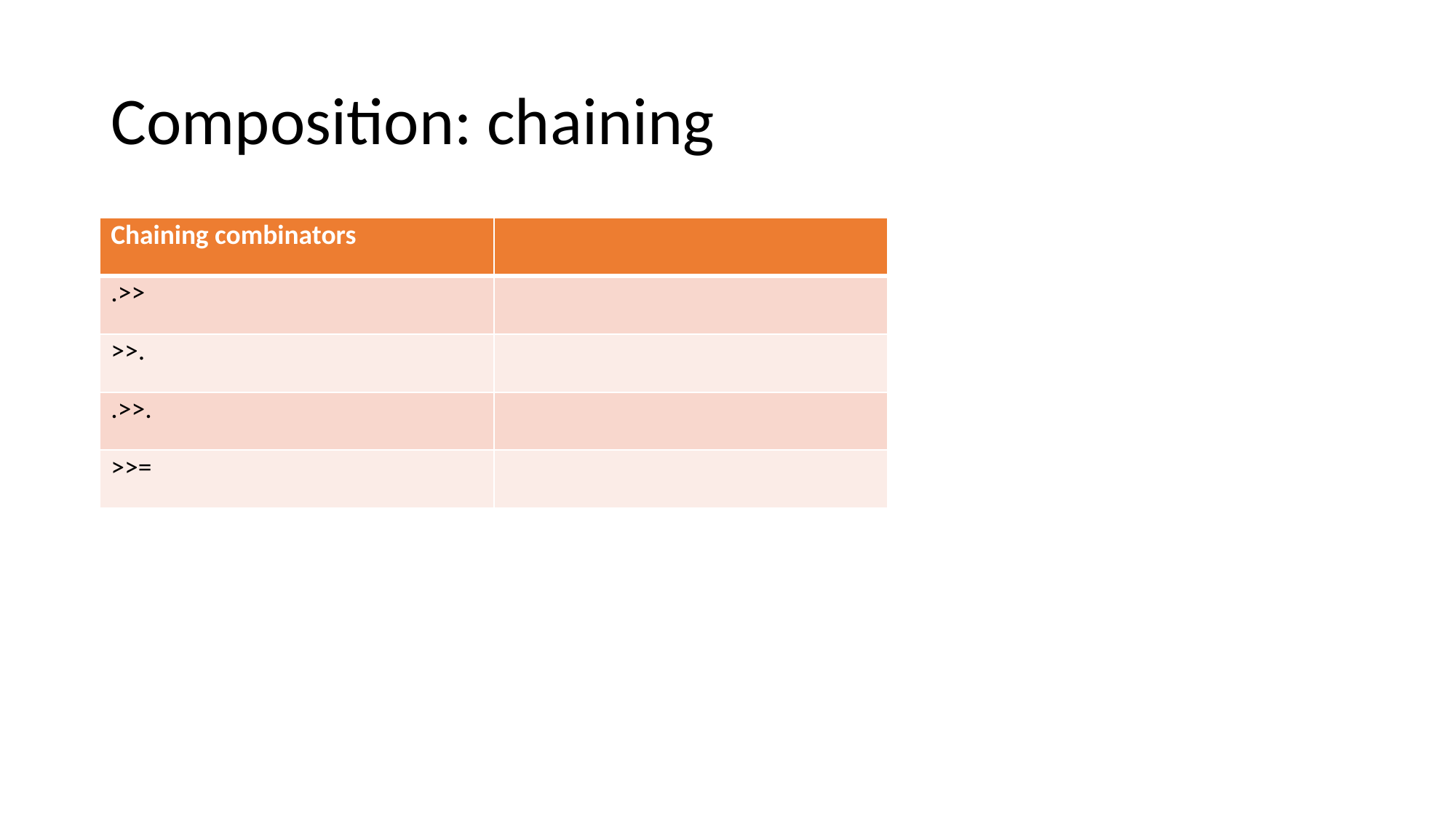

# Composition: chaining
| Chaining combinators |  |
| --- | --- |
| .>> |  |
| >>. |  |
| .>>. |  |
| >>= |  |